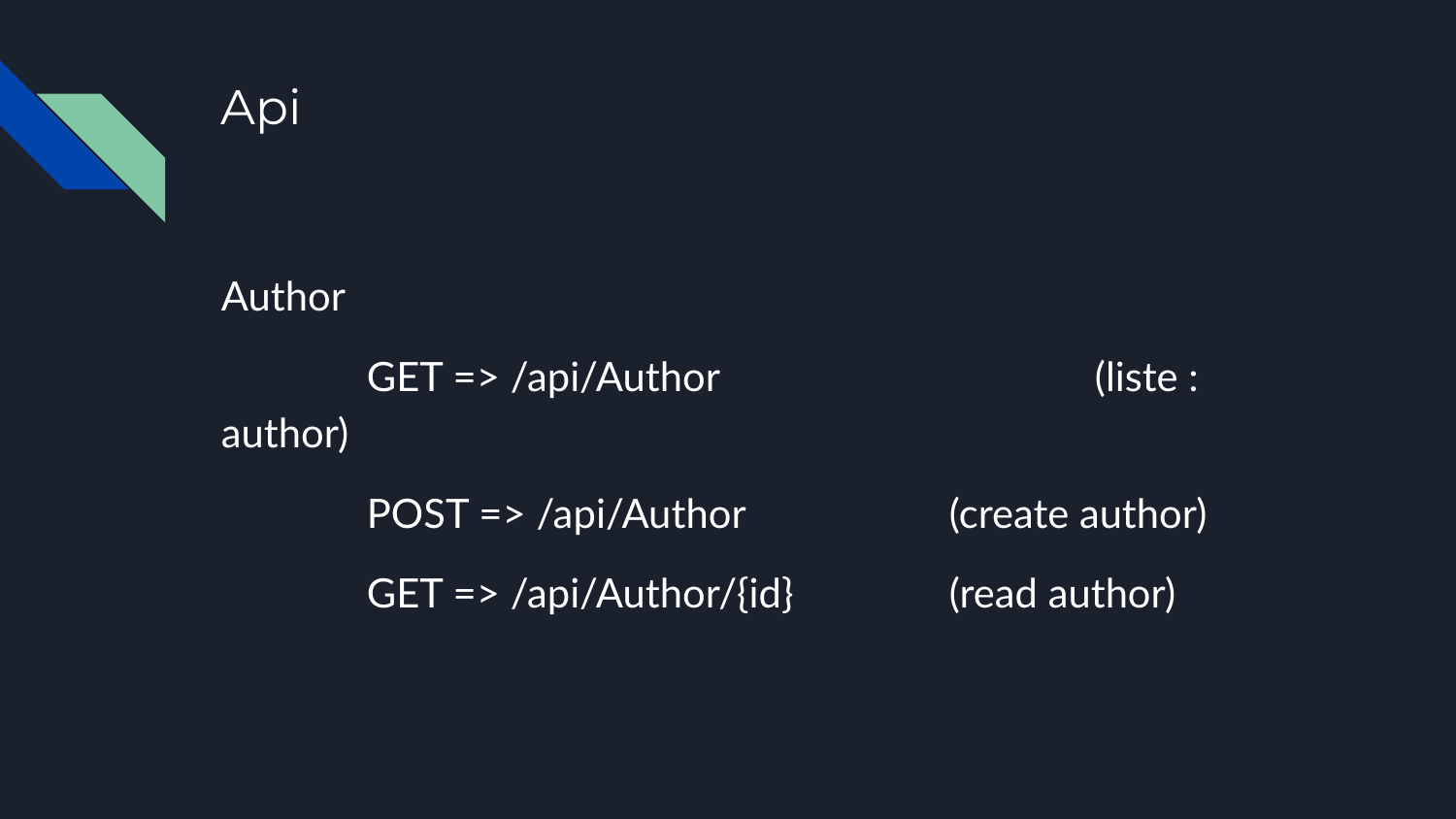

# Api
Author
	GET => /api/Author			(liste : author)
	POST => /api/Author		(create author)
	GET => /api/Author/{id}		(read author)